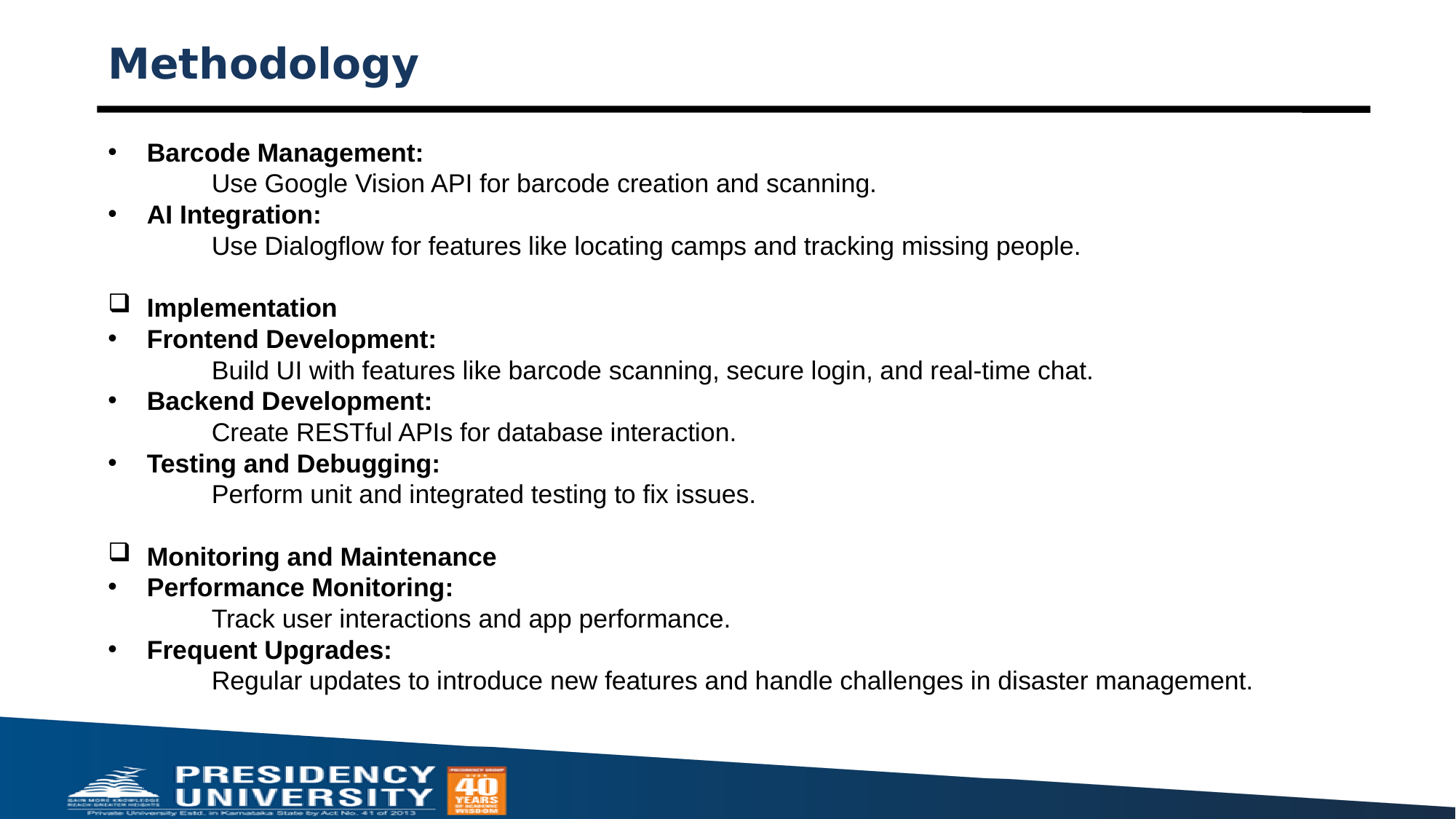

# Methodology
Barcode Management:
	Use Google Vision API for barcode creation and scanning.
AI Integration:
	Use Dialogflow for features like locating camps and tracking missing people.

Implementation
Frontend Development:
	Build UI with features like barcode scanning, secure login, and real-time chat.
Backend Development:
	Create RESTful APIs for database interaction.
Testing and Debugging:
	Perform unit and integrated testing to fix issues.

Monitoring and Maintenance
Performance Monitoring:
	Track user interactions and app performance.
Frequent Upgrades:
	Regular updates to introduce new features and handle challenges in disaster management.